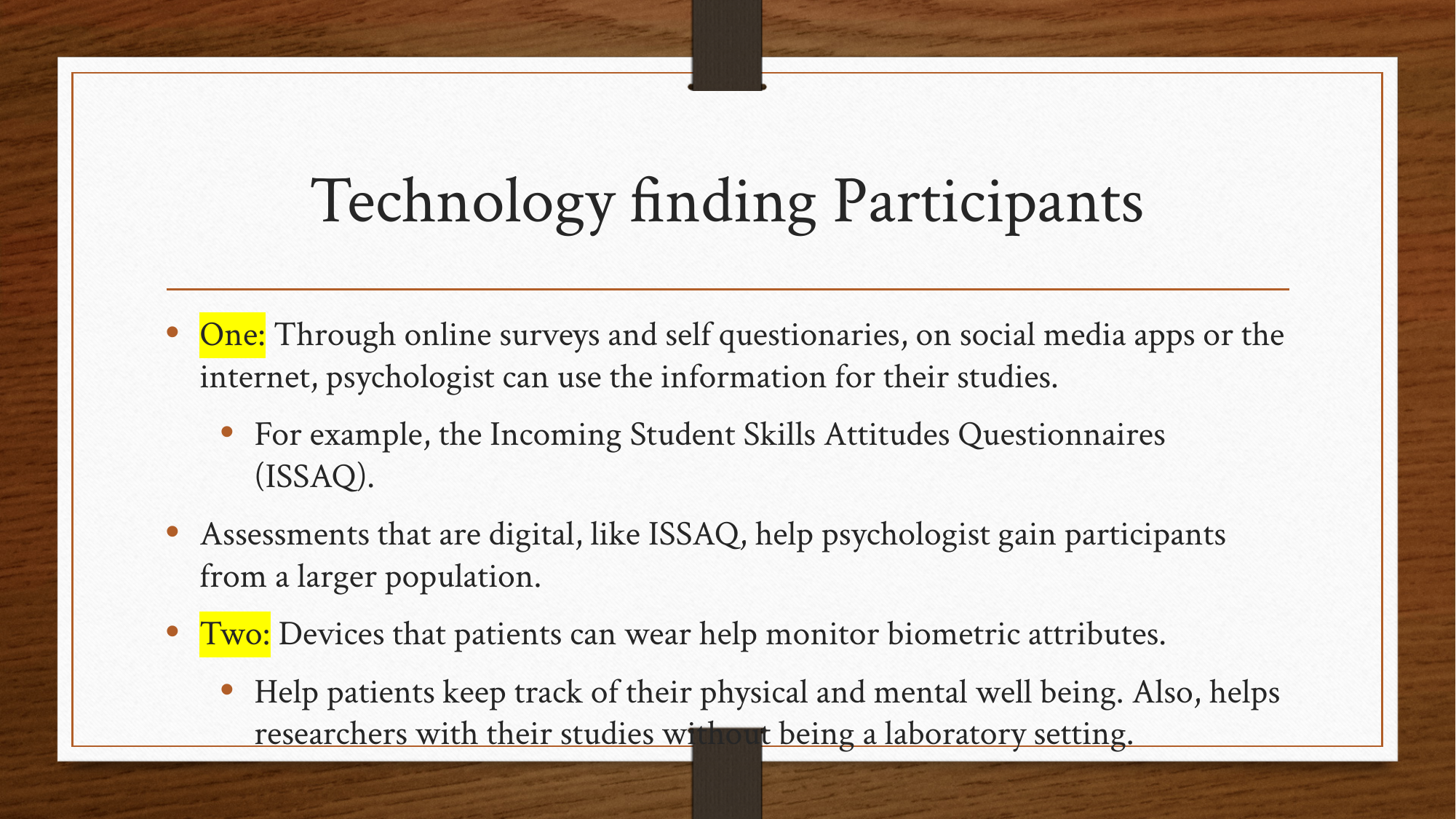

# Technology finding Participants
One: Through online surveys and self questionaries, on social media apps or the internet, psychologist can use the information for their studies.
For example, the Incoming Student Skills Attitudes Questionnaires (ISSAQ).
Assessments that are digital, like ISSAQ, help psychologist gain participants from a larger population.
Two: Devices that patients can wear help monitor biometric attributes.
Help patients keep track of their physical and mental well being. Also, helps researchers with their studies without being a laboratory setting.